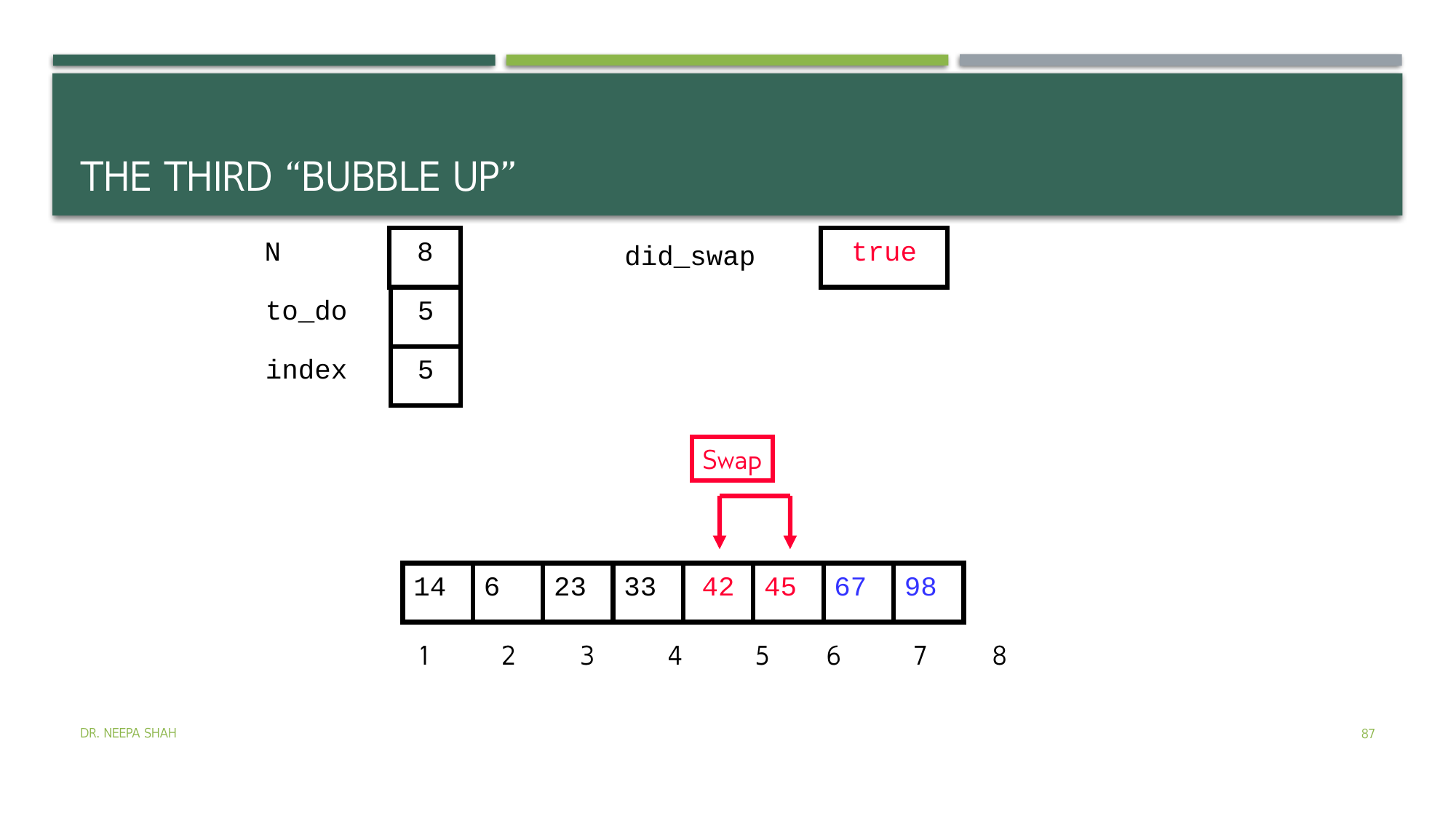

# The Third “Bubble Up”
N
8
true
did_swap
to_do
5
index
5
Swap

14
6
23
33
42
45
67
98
1         2        3         4         5       6         7        8
Dr. Neepa Shah
87